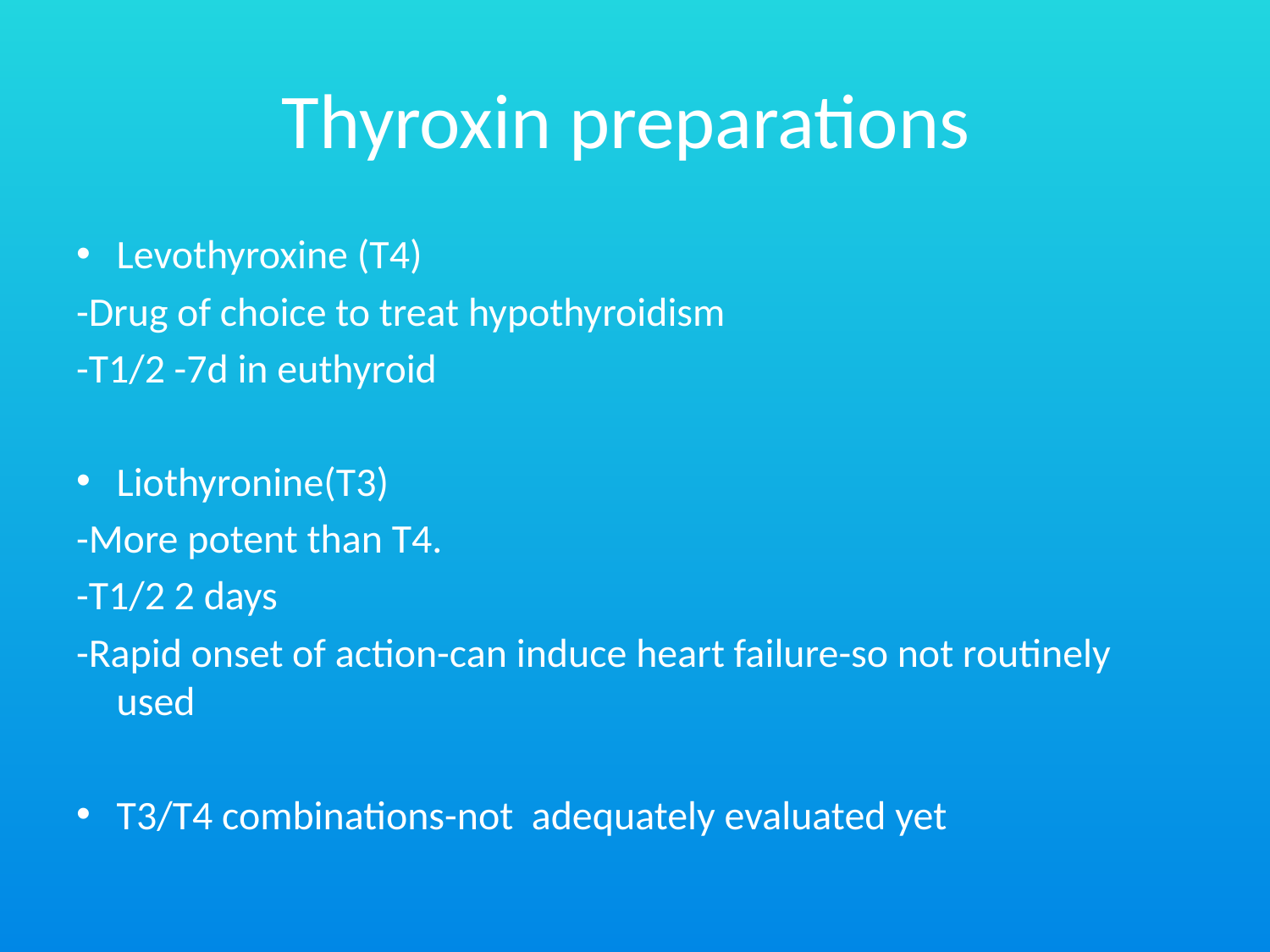

# Thyroxin preparations
Levothyroxine (T4)
-Drug of choice to treat hypothyroidism
-T1/2 -7d in euthyroid

Liothyronine(T3)
-More potent than T4.
-T1/2 2 days
-Rapid onset of action-can induce heart failure-so not routinely used

T3/T4 combinations-not  adequately evaluated yet